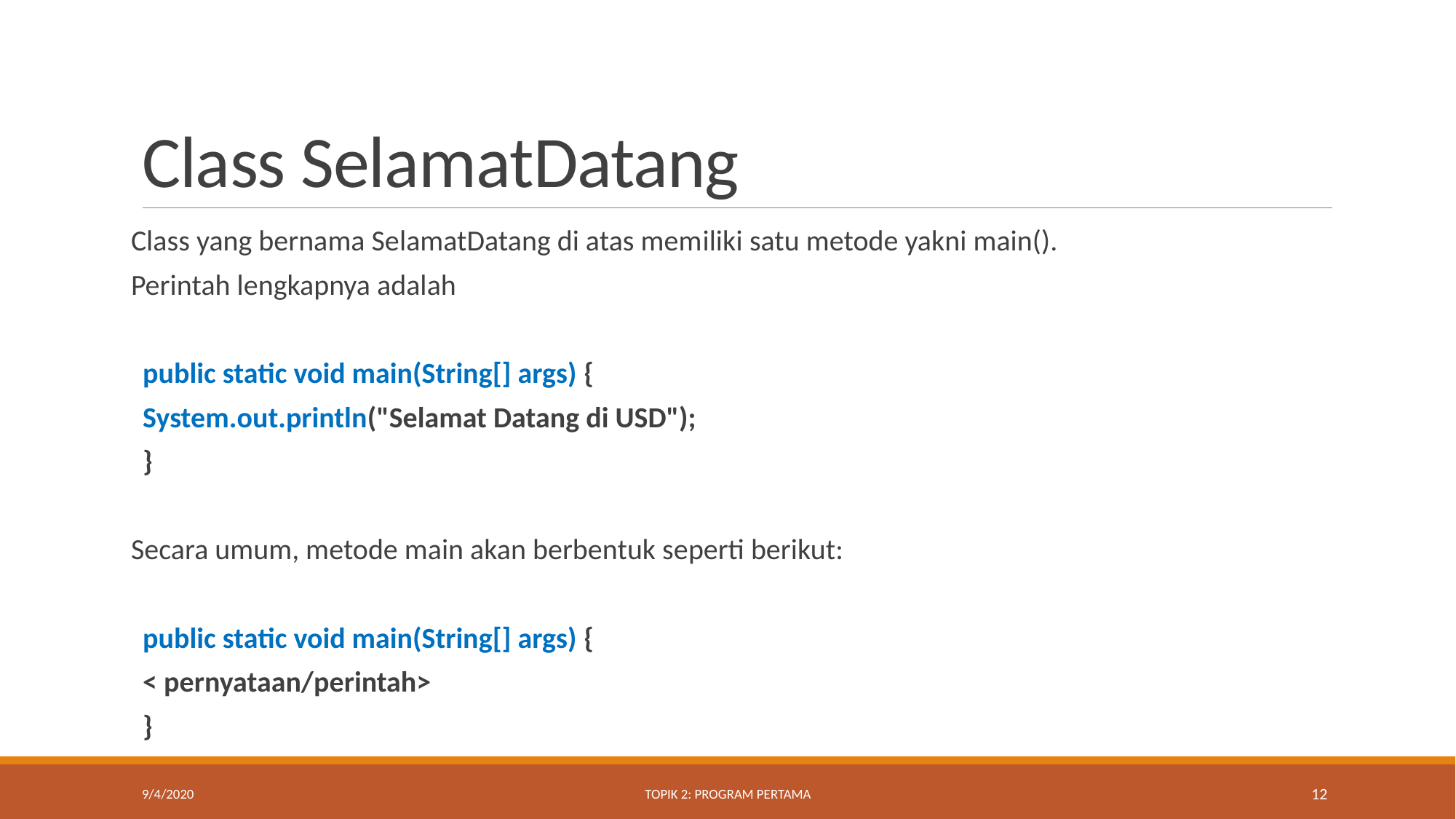

# Class SelamatDatang
Class yang bernama SelamatDatang di atas memiliki satu metode yakni main().
Perintah lengkapnya adalah

	public static void main(String[] args) {
		System.out.println("Selamat Datang di USD");
	}

Secara umum, metode main akan berbentuk seperti berikut:

	public static void main(String[] args) {
		< pernyataan/perintah>
	}

9/4/2020
Topik 2: Program Pertama
12